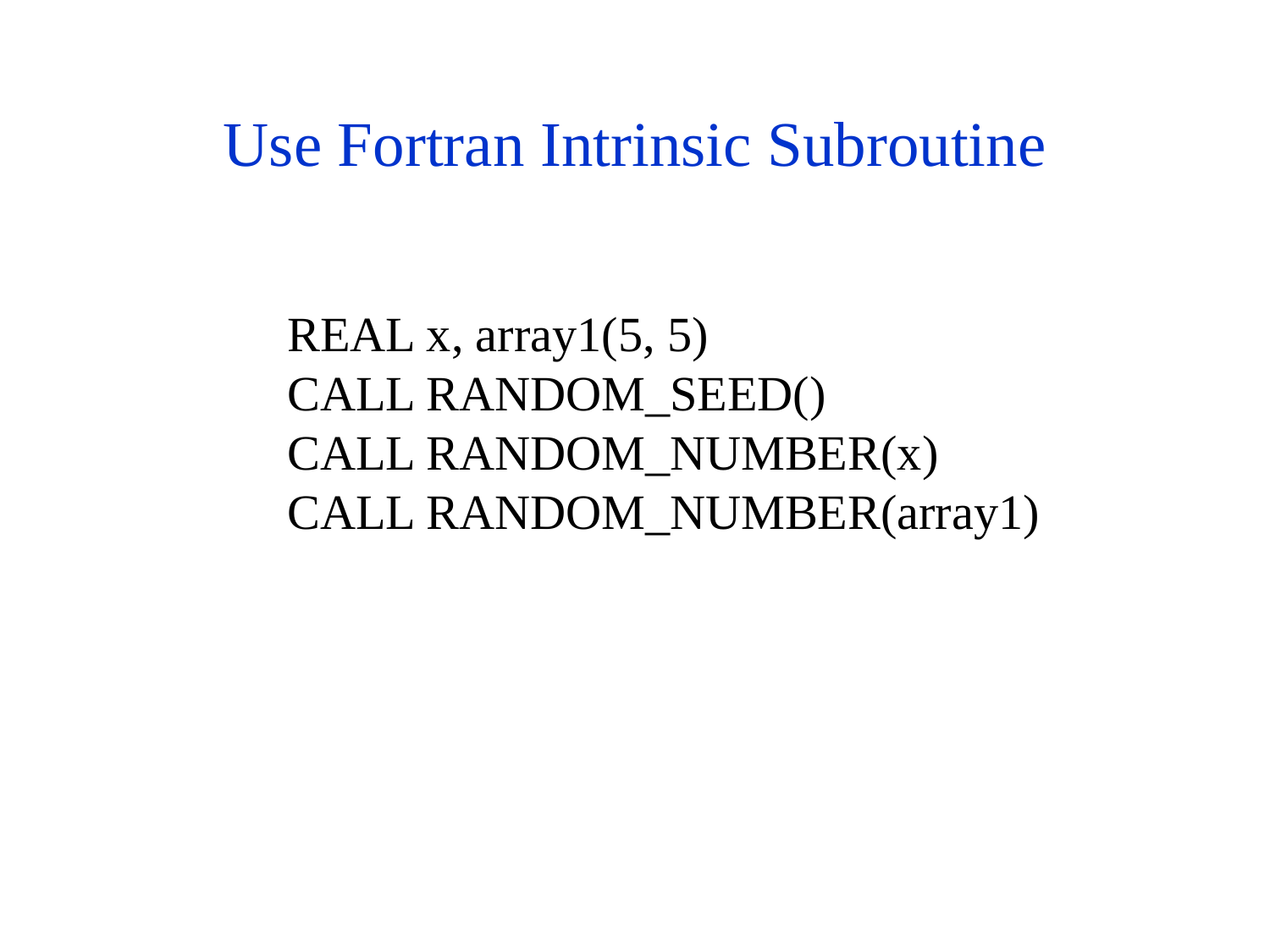

Use Fortran Intrinsic Subroutine
REAL x, array1(5, 5)
CALL RANDOM_SEED()
CALL RANDOM_NUMBER(x)
CALL RANDOM_NUMBER(array1)